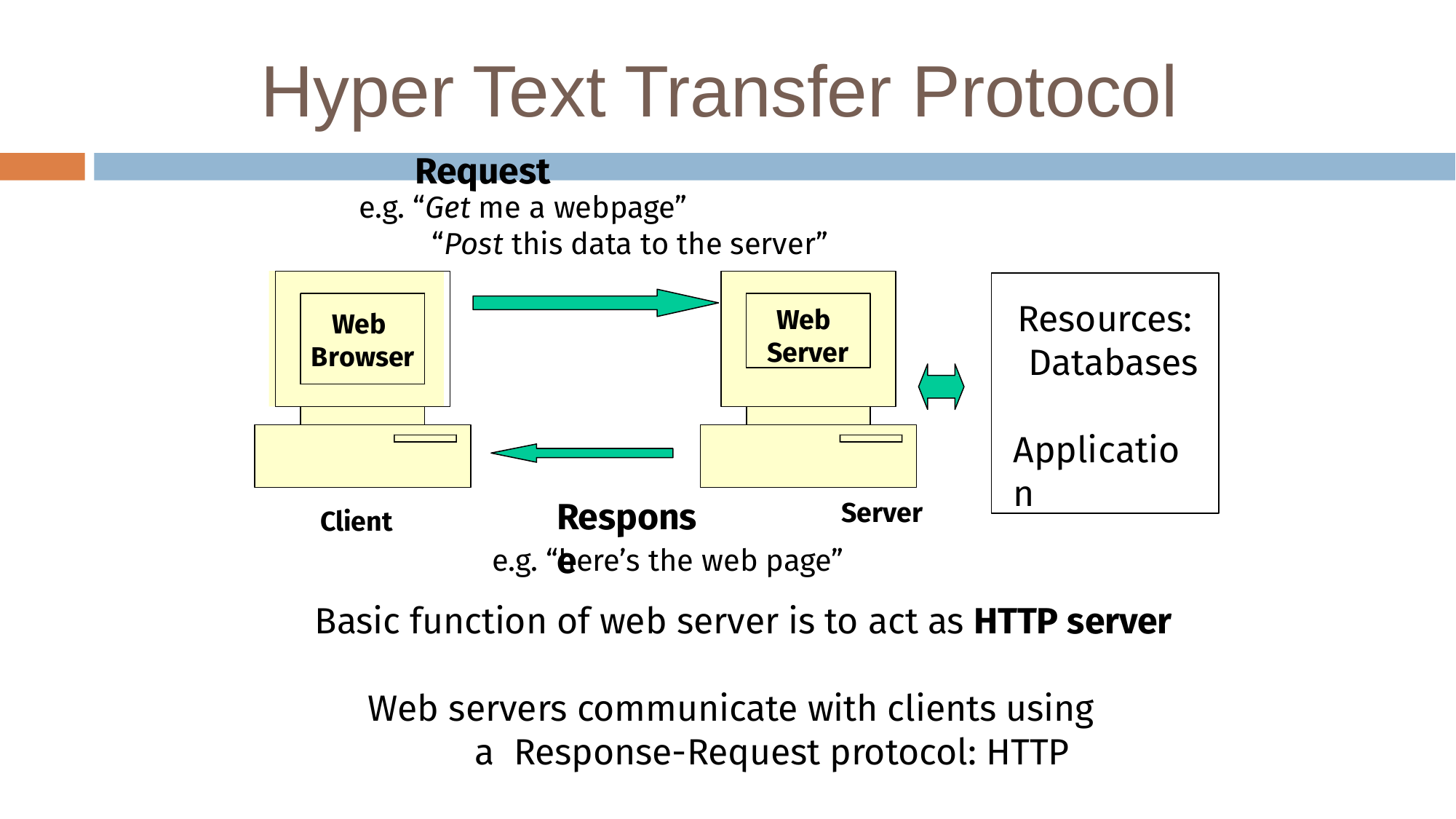

# Hyper Text Transfer Protocol
Request
e.g. “Get me a webpage”
“Post this data to the server”

Resources:  Databases  Application

Web  Server

Web  Browser

Response
Server
Client
e.g. “here’s the web page”
Basic function of web server is to act as HTTP server
Web servers communicate with clients using a  Response-Request protocol: HTTP